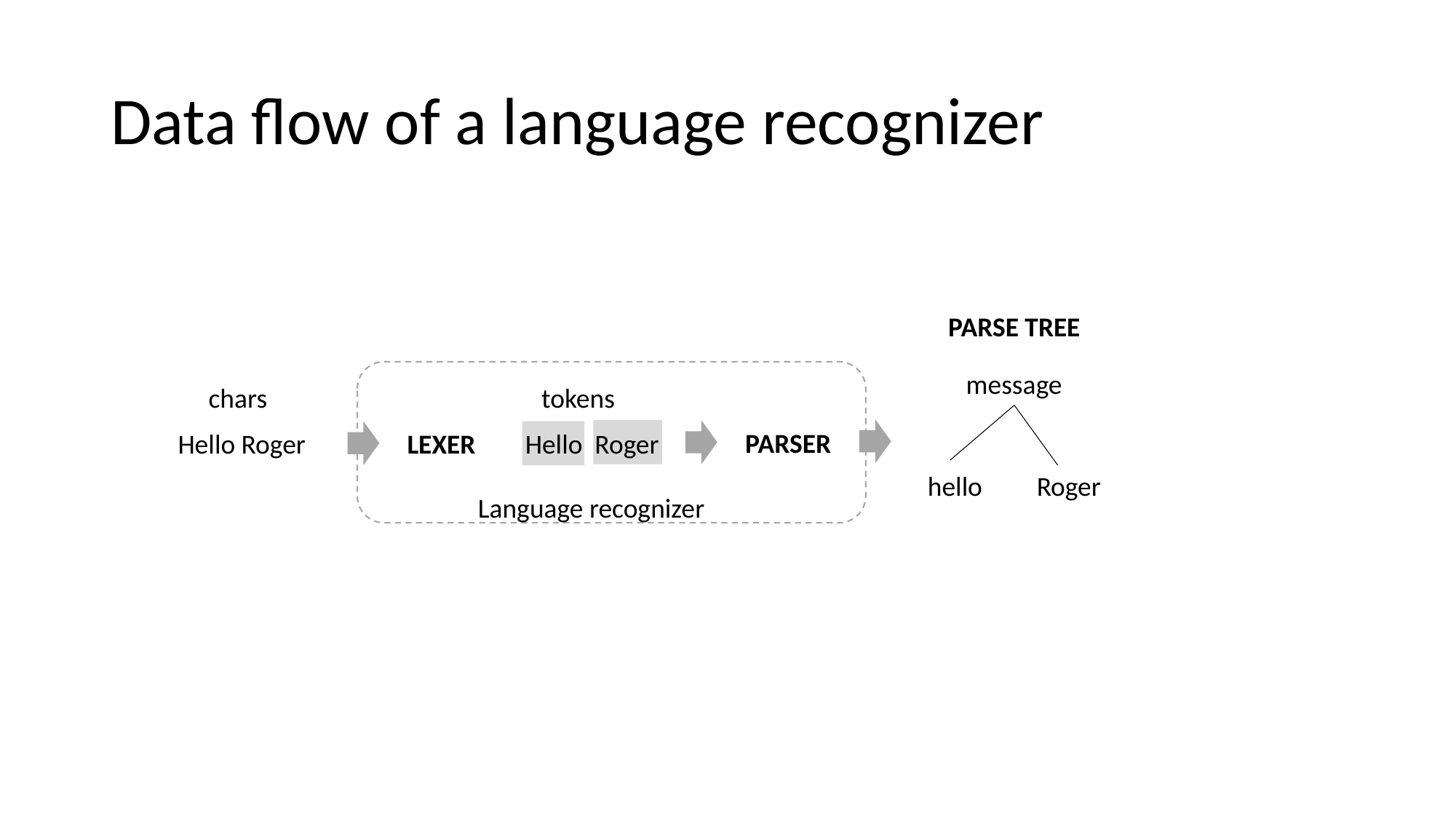

# Data flow of a language recognizer
PARSE TREE

message
chars
tokens

PARSER
Hello Roger

LEXER
Hello  Roger

hello 	Roger
Language recognizer